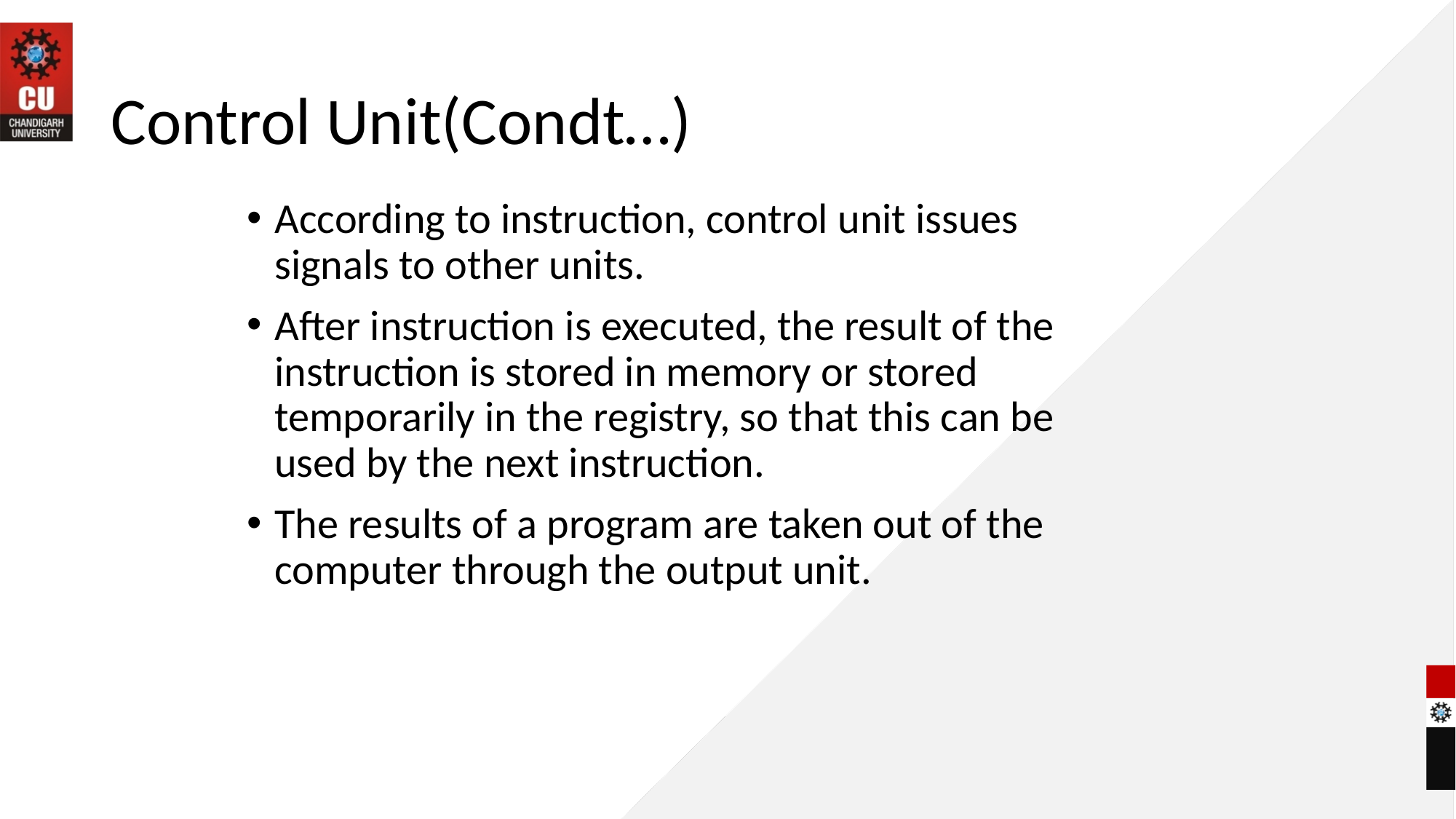

# Control Unit(Condt…)
According to instruction, control unit issues signals to other units.
After instruction is executed, the result of the instruction is stored in memory or stored temporarily in the registry, so that this can be used by the next instruction.
The results of a program are taken out of the computer through the output unit.